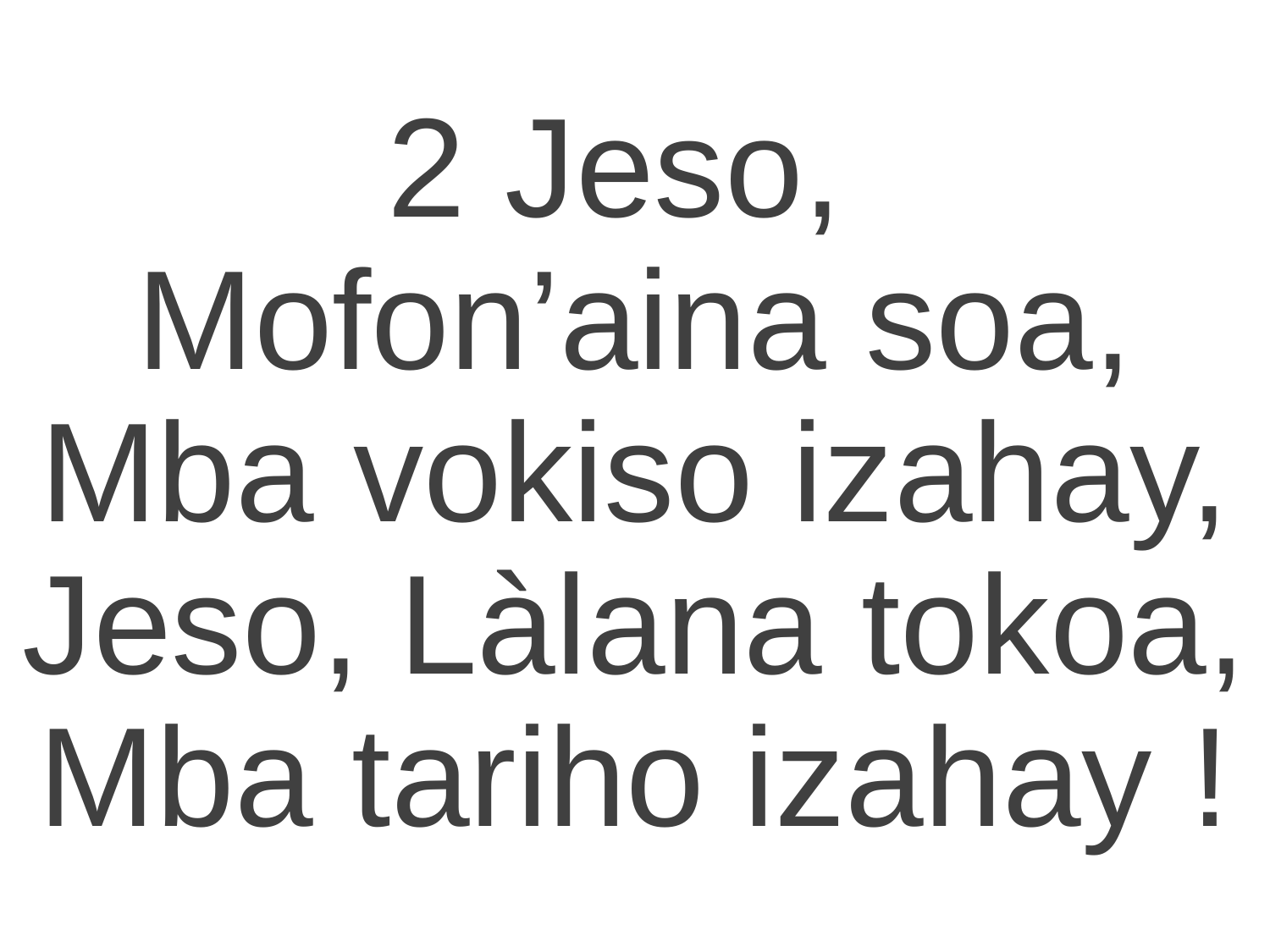

2 Jeso,
Mofon’aina soa,
Mba vokiso izahay,
Jeso, Làlana tokoa,
Mba tariho izahay !